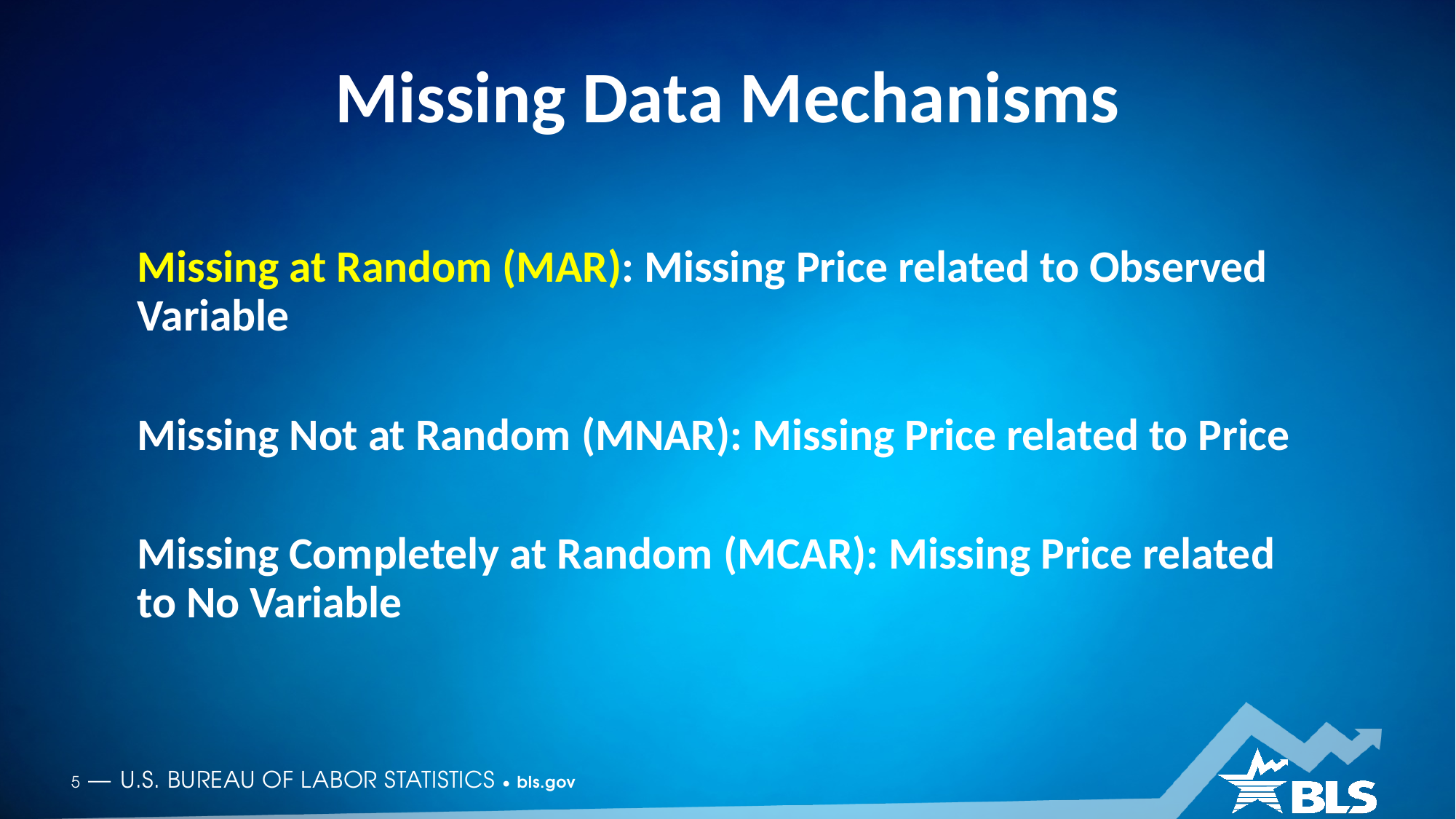

# Missing Data Mechanisms
Missing at Random (MAR): Missing Price related to Observed Variable

Missing Not at Random (MNAR): Missing Price related to Price

Missing Completely at Random (MCAR): Missing Price related to No Variable